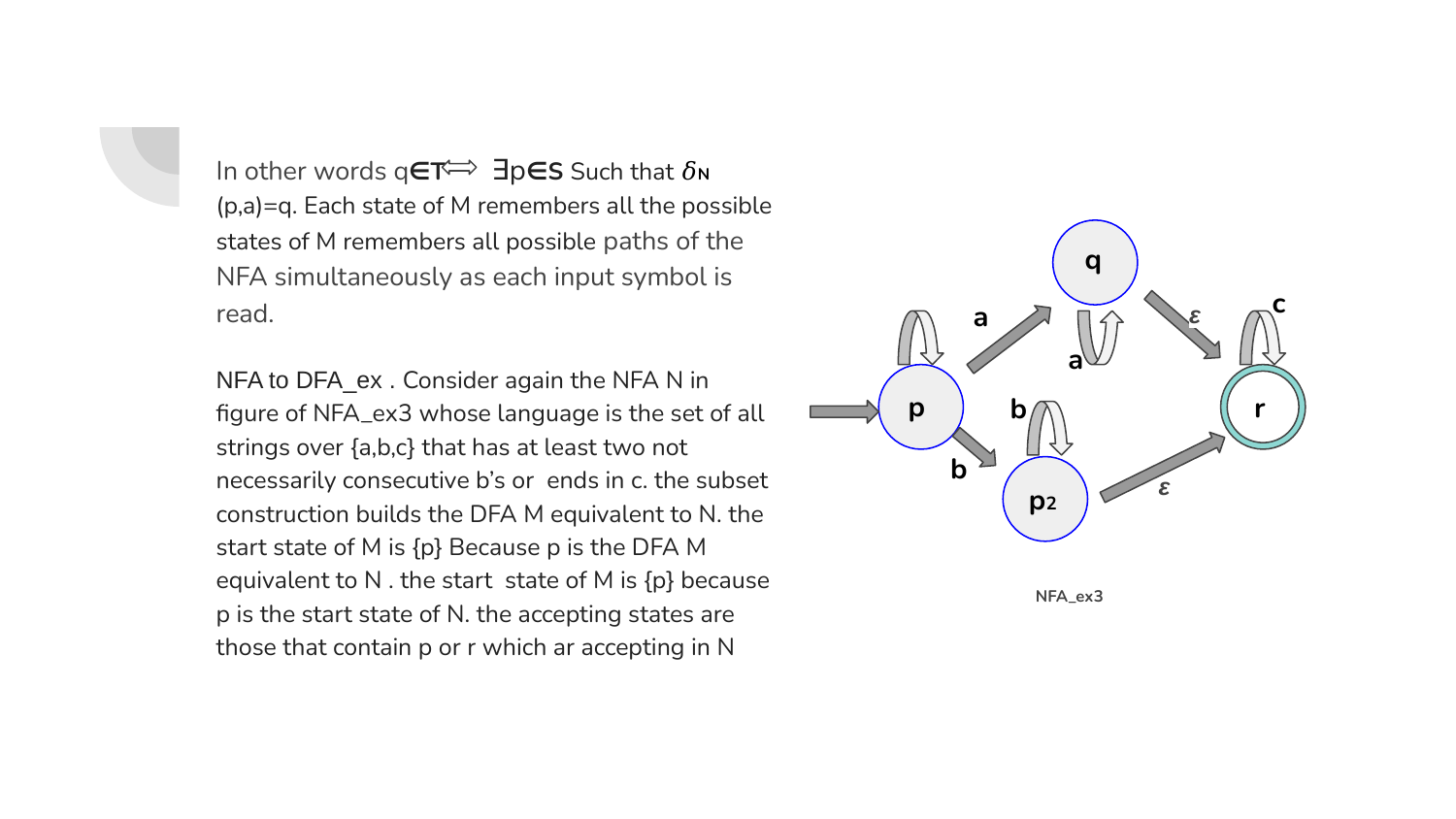

In other words q∈T       ∃p∈S Such that 𝛿N (p,a)=q. Each state of M remembers all the possible states of M remembers all possible paths of the NFA simultaneously as each input symbol is read.
NFA to DFA_ex . Consider again the NFA N in figure of NFA_ex3 whose language is the set of all strings over {a,b,c} that has at least two not necessarily consecutive b’s or  ends in c. the subset construction builds the DFA M equivalent to N. the start state of M is {p} Because p is the DFA M equivalent to N . the start  state of M is {p} because p is the start state of N. the accepting states are those that contain p or r which ar accepting in N

q
c
ε
a

a

p
r
b

b

ε

p2
NFA_ex3